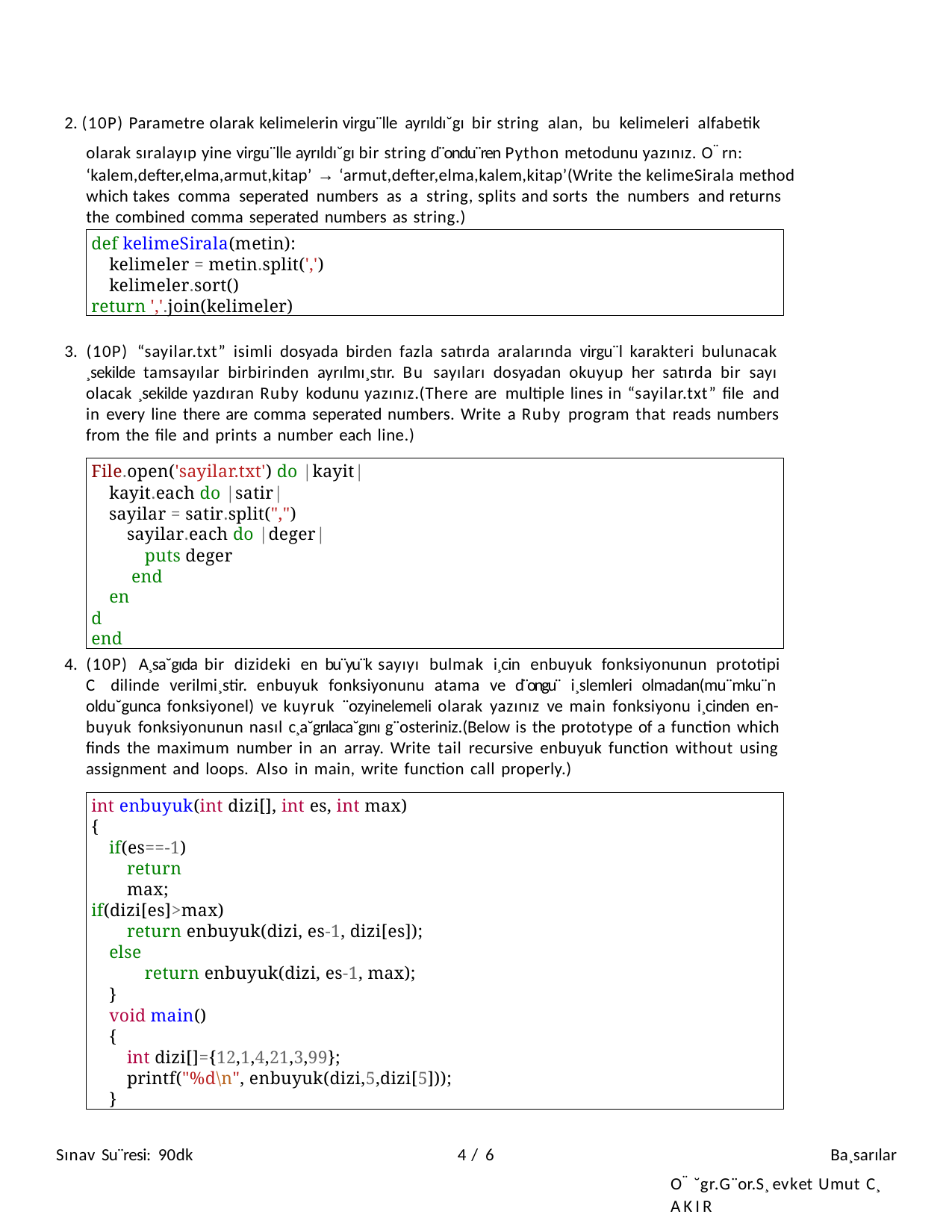

2. (10P) Parametre olarak kelimelerin virgu¨lle ayrıldı˘gı bir string  alan,  bu  kelimeleri  alfabetik  olarak sıralayıp yine virgu¨lle ayrıldı˘gı bir string d¨ondu¨ren Python metodunu yazınız. O¨ rn:  ‘kalem,defter,elma,armut,kitap’ → ‘armut,defter,elma,kalem,kitap’(Write the kelimeSirala method  which takes  comma  seperated numbers  as  a  string, splits and sorts  the  numbers  and returns  the combined comma seperated numbers as string.)
def kelimeSirala(metin):  kelimeler = metin.split(',')  kelimeler.sort()
return ','.join(kelimeler)
3.  (10P) “sayilar.txt” isimli dosyada birden fazla satırda aralarında virgu¨l karakteri bulunacak
¸sekilde tamsayılar birbirinden ayrılmı¸stır. Bu sayıları dosyadan okuyup her satırda bir sayı  olacak ¸sekilde yazdıran Ruby kodunu yazınız.(There are multiple lines in “sayilar.txt” file and  in every line there are comma seperated numbers. Write a Ruby program that reads numbers  from the file and prints a number each line.)
File.open('sayilar.txt') do |kayit|  kayit.each do |satir|
sayilar = satir.split(",")  sayilar.each do |deger|
puts deger  end
end  end
4.  (10P)  A¸sa˘gıda bir  dizideki  en bu¨yu¨k sayıyı  bulmak  i¸cin enbuyuk  fonksiyonunun  prototipi  C dilinde verilmi¸stir. enbuyuk fonksiyonunu atama ve d¨ongu¨ i¸slemleri olmadan(mu¨mku¨n  oldu˘gunca fonksiyonel) ve kuyruk ¨ozyinelemeli olarak yazınız ve main fonksiyonu i¸cinden en-  buyuk fonksiyonunun nasıl c¸a˘grılaca˘gını g¨osteriniz.(Below is the prototype of a function which  finds the maximum number in an array. Write tail recursive enbuyuk function without using  assignment and loops. Also in main, write function call properly.)
int enbuyuk(int dizi[], int es, int max)
{
if(es==-1)  return max;
if(dizi[es]>max)
return enbuyuk(dizi, es-1, dizi[es]);  else
return enbuyuk(dizi, es-1, max);
}
void main()
{
int dizi[]={12,1,4,21,3,99};
printf("%d\n", enbuyuk(dizi,5,dizi[5]));
}
Sınav Su¨resi: 90dk
4 / 6
Ba¸sarılar
O¨ ˘gr.G¨or.S¸evket Umut C¸ AKIR